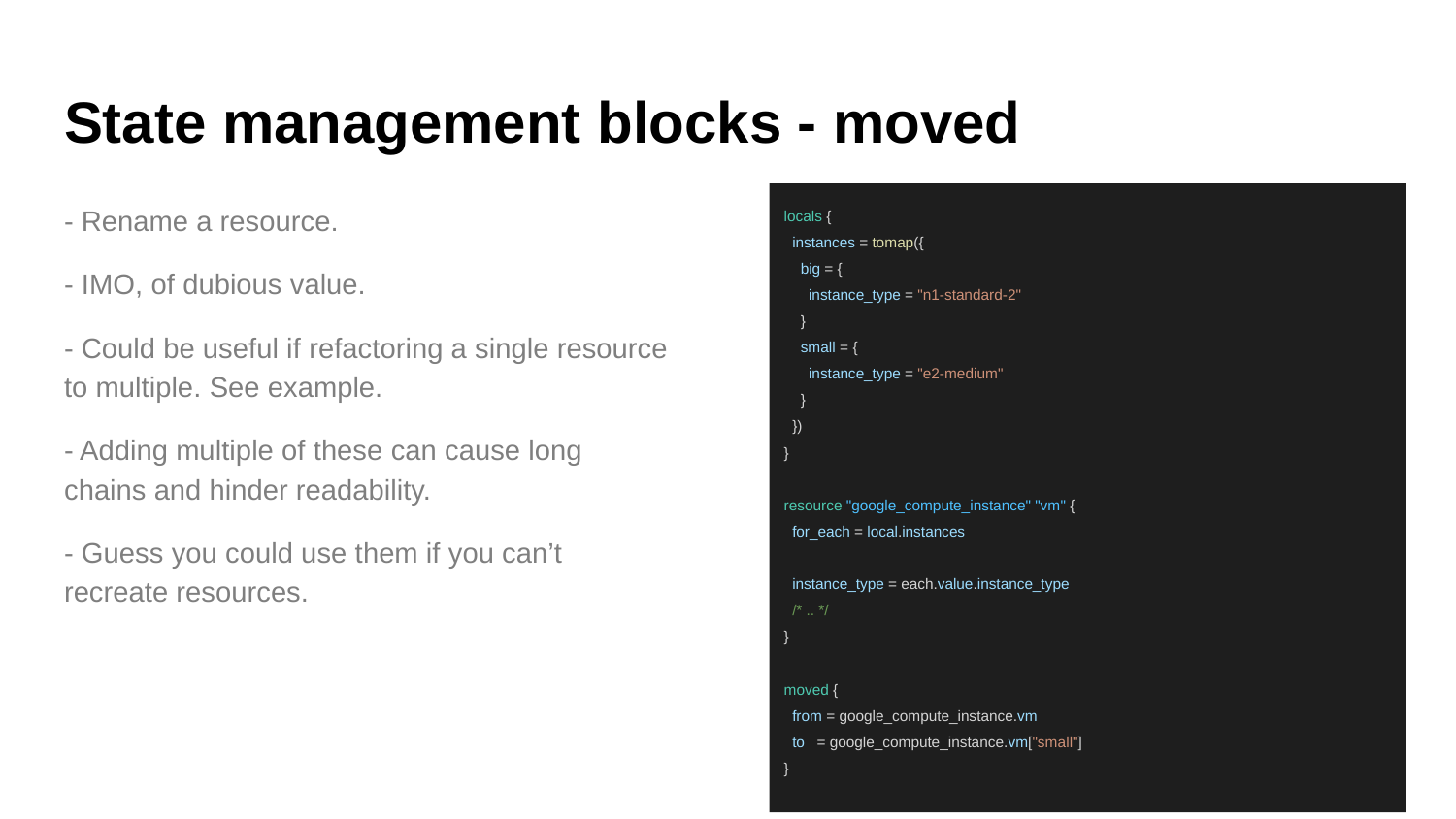

# State management blocks - moved
- Rename a resource.
- IMO, of dubious value.
- Could be useful if refactoring a single resource to multiple. See example.
- Adding multiple of these can cause long chains and hinder readability.
- Guess you could use them if you can’t recreate resources.
locals {
  instances = tomap({
    big = {
      instance_type = "n1-standard-2"
    }
    small = {
      instance_type = "e2-medium"
    }
  })
}

resource "google_compute_instance" "vm" {
  for_each = local.instances

  instance_type = each.value.instance_type
  /* .. */
}

moved {
  from = google_compute_instance.vm
  to   = google_compute_instance.vm["small"]
}